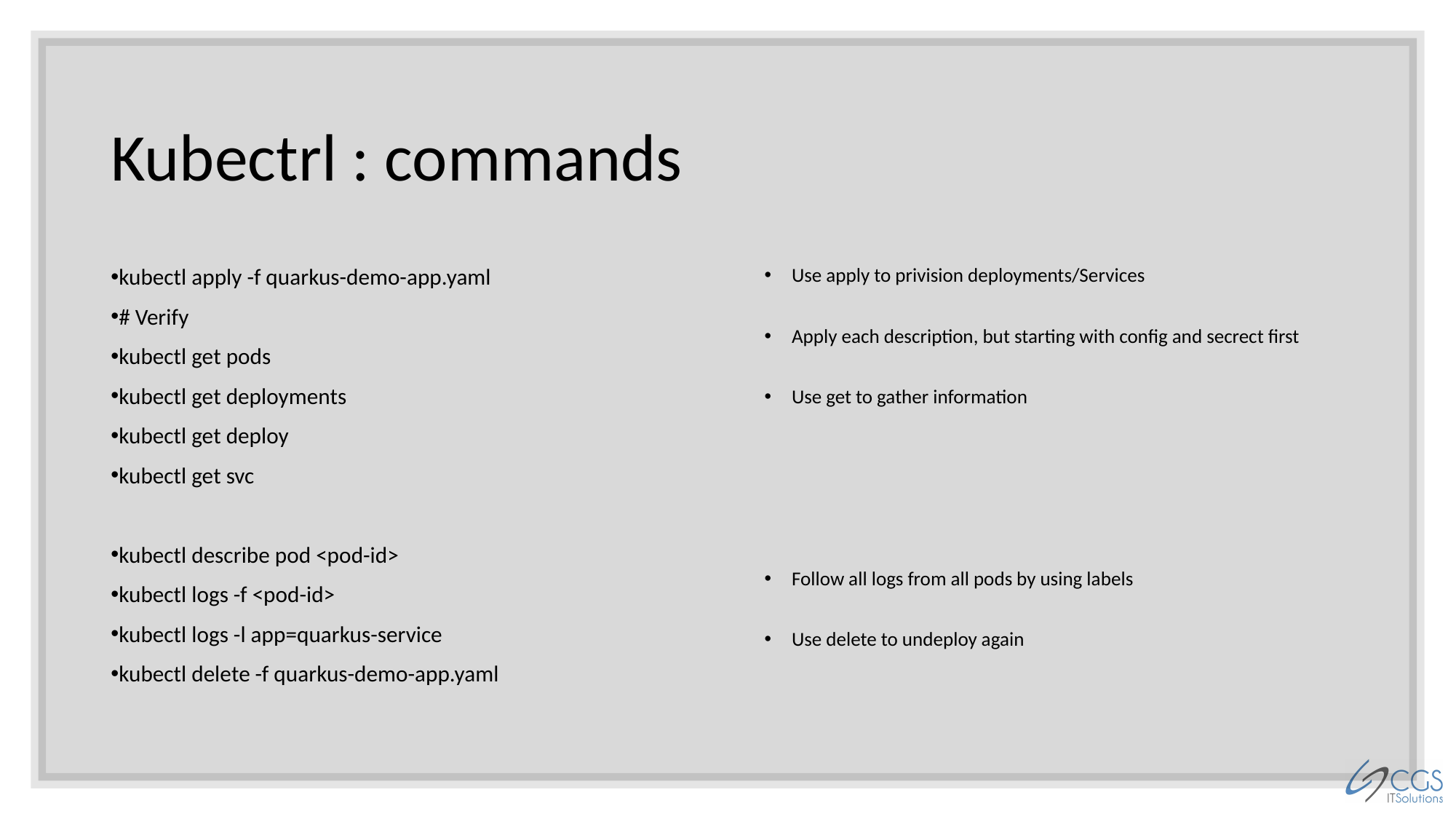

# Kubectrl : commands
kubectl apply -f quarkus-demo-app.yaml
# Verify
kubectl get pods
kubectl get deployments
kubectl get deploy
kubectl get svc

kubectl describe pod <pod-id>
kubectl logs -f <pod-id>
kubectl logs -l app=quarkus-service
kubectl delete -f quarkus-demo-app.yaml

Use apply to privision deployments/Services

Apply each description, but starting with config and secrect first

Use get to gather information

Follow all logs from all pods by using labels

Use delete to undeploy again